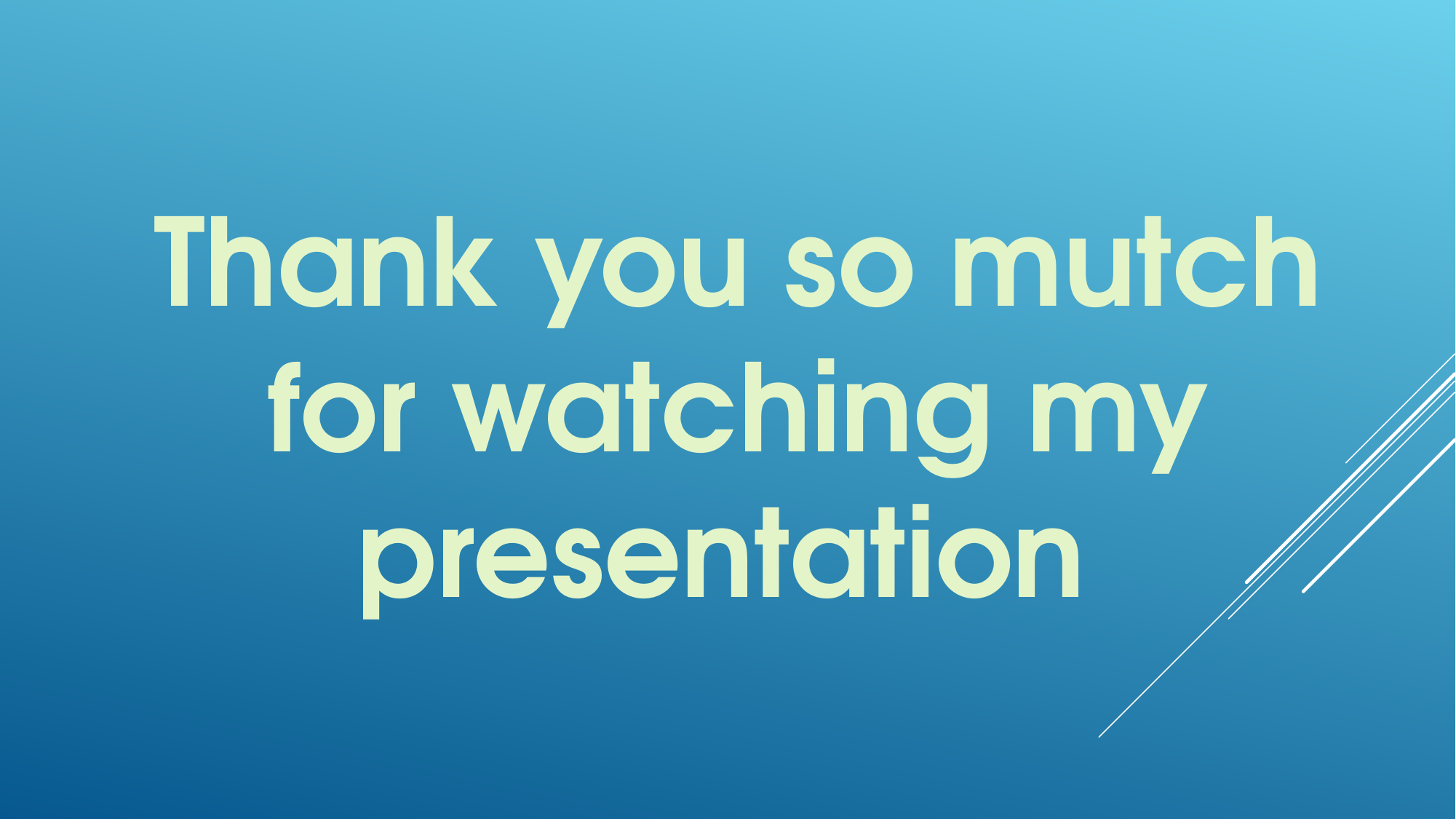

Thank you so mutch for watching my presentation